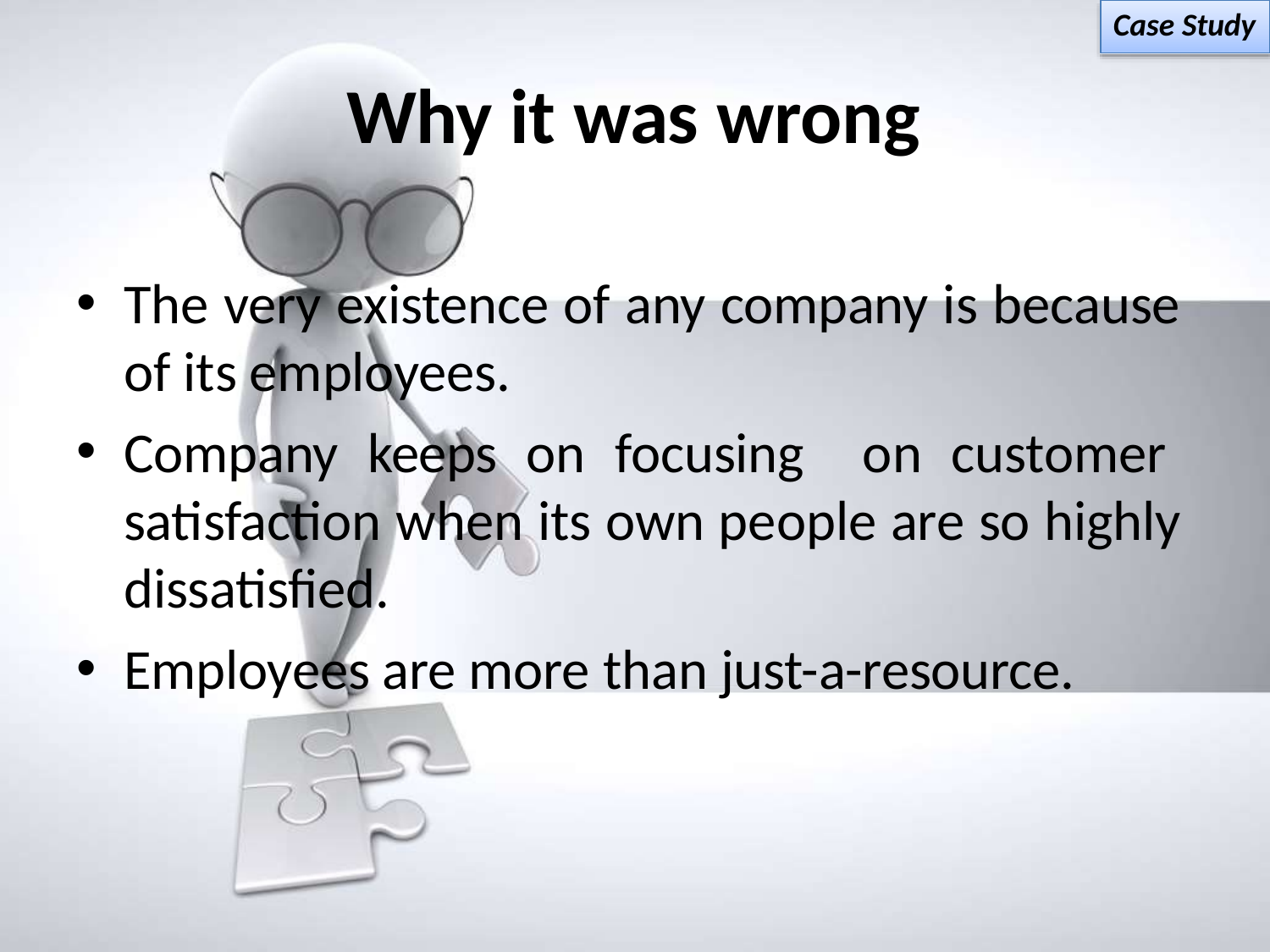

Case Study
# Why it was wrong
The very existence of any company is because  of its employees.
Company keeps on focusing  on customer  satisfaction when its own people are so highly  dissatisfied.
Employees are more than just-a-resource.